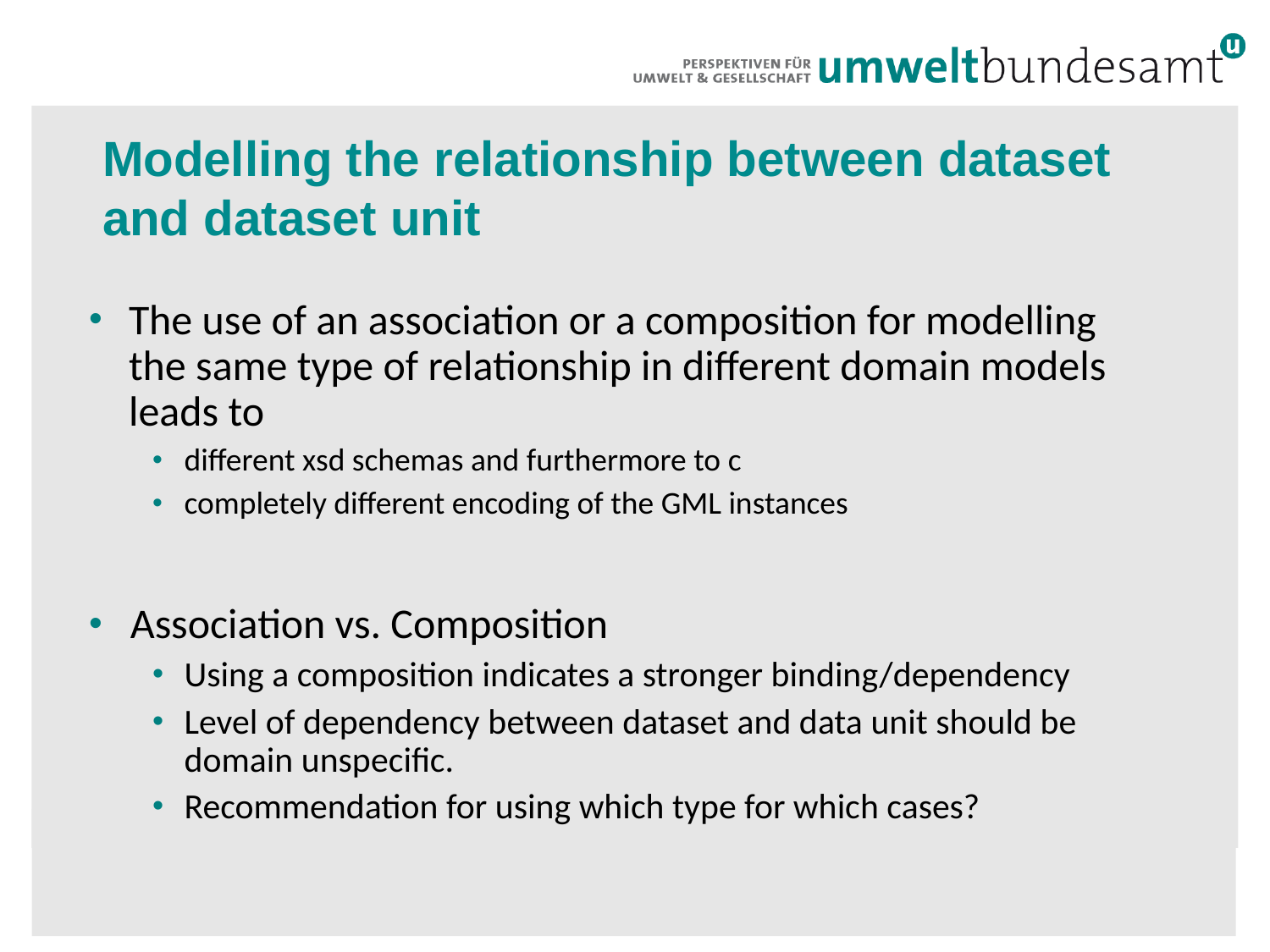

# Modelling the relationship between dataset and dataset unit
The use of an association or a composition for modelling the same type of relationship in different domain models leads to
different xsd schemas and furthermore to c
completely different encoding of the GML instances

 Association vs. Composition
Using a composition indicates a stronger binding/dependency
Level of dependency between dataset and data unit should be domain unspecific.
Recommendation for using which type for which cases?